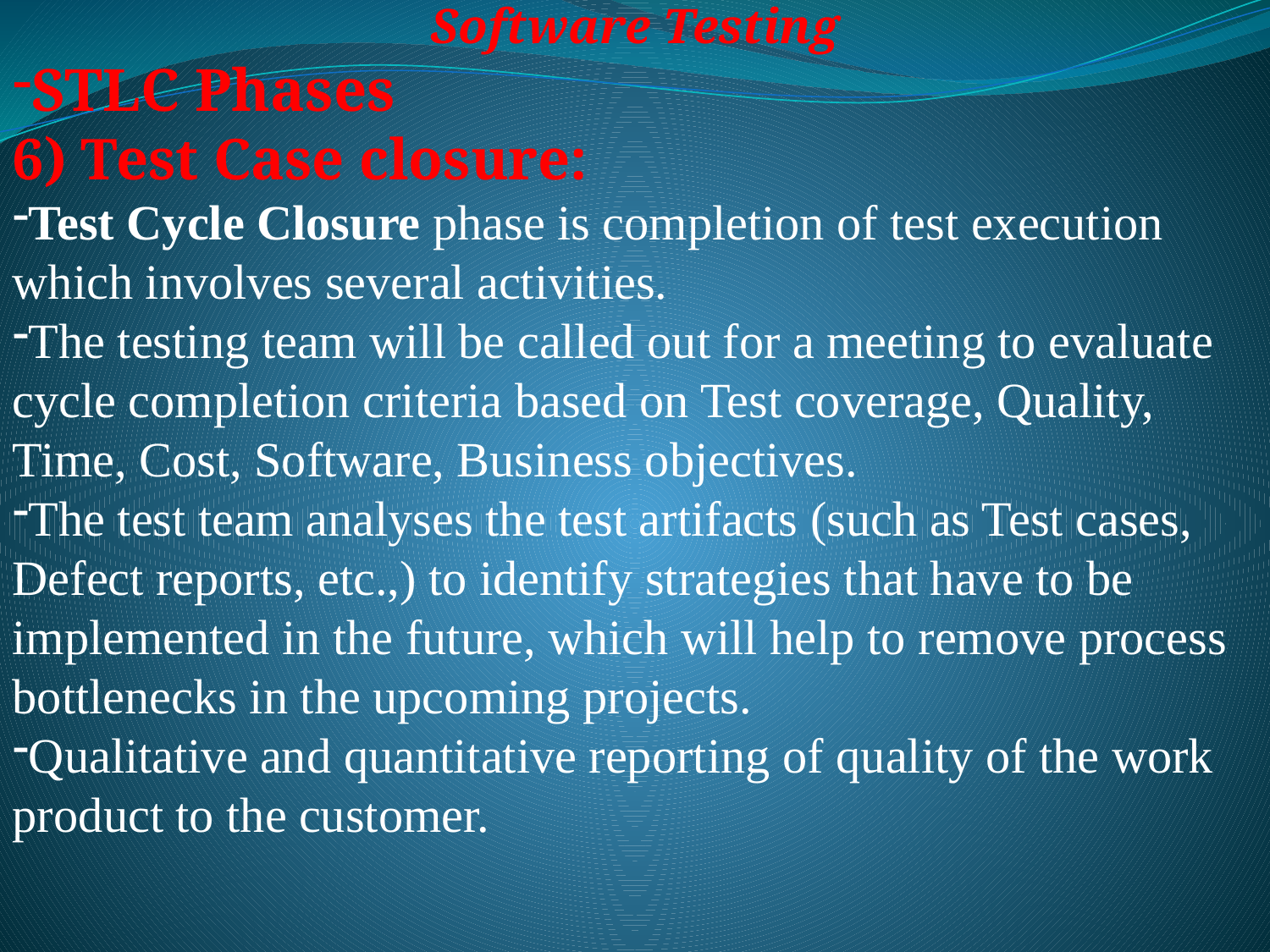

Software Testing
STLC Phases
6) Test Case closure:
Test Cycle Closure phase is completion of test execution which involves several activities.
The testing team will be called out for a meeting to evaluate cycle completion criteria based on Test coverage, Quality, Time, Cost, Software, Business objectives.
The test team analyses the test artifacts (such as Test cases, Defect reports, etc.,) to identify strategies that have to be implemented in the future, which will help to remove process bottlenecks in the upcoming projects.
Qualitative and quantitative reporting of quality of the work product to the customer.